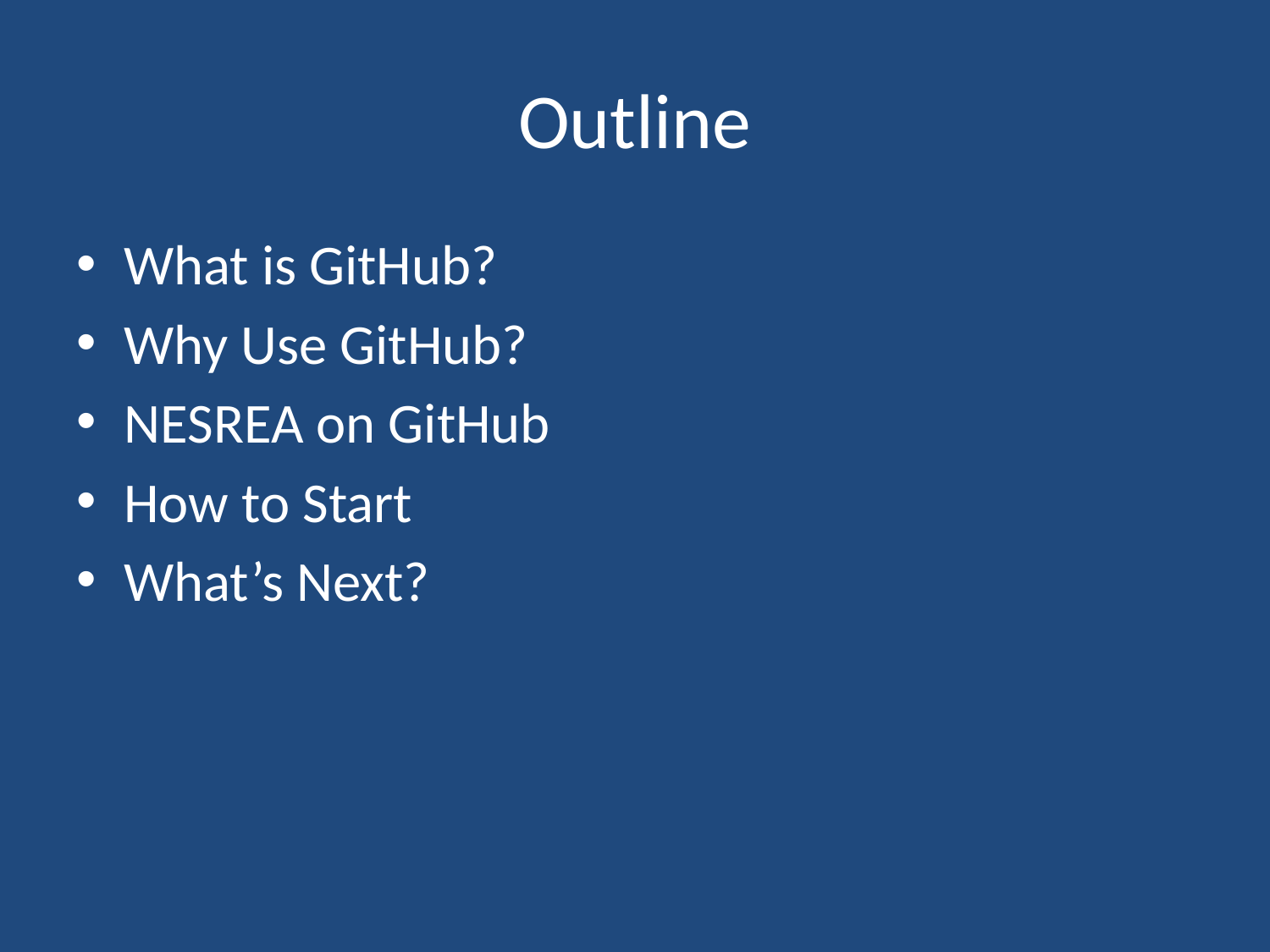

# Outline
What is GitHub?
Why Use GitHub?
NESREA on GitHub
How to Start
What’s Next?